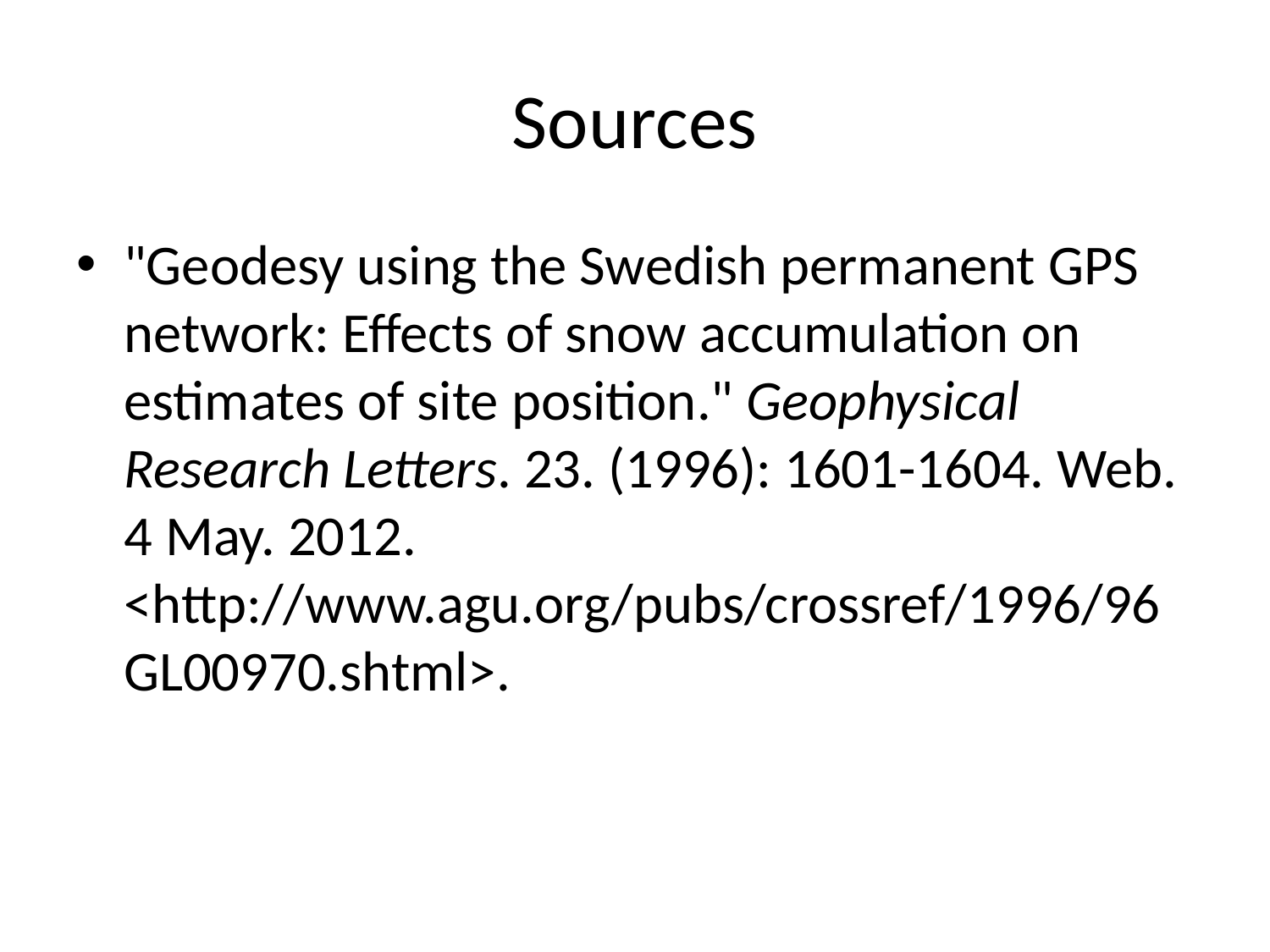

# Sources
"Geodesy using the Swedish permanent GPS network: Effects of snow accumulation on estimates of site position." Geophysical Research Letters. 23. (1996): 1601-1604. Web. 4 May. 2012. <http://www.agu.org/pubs/crossref/1996/96GL00970.shtml>.